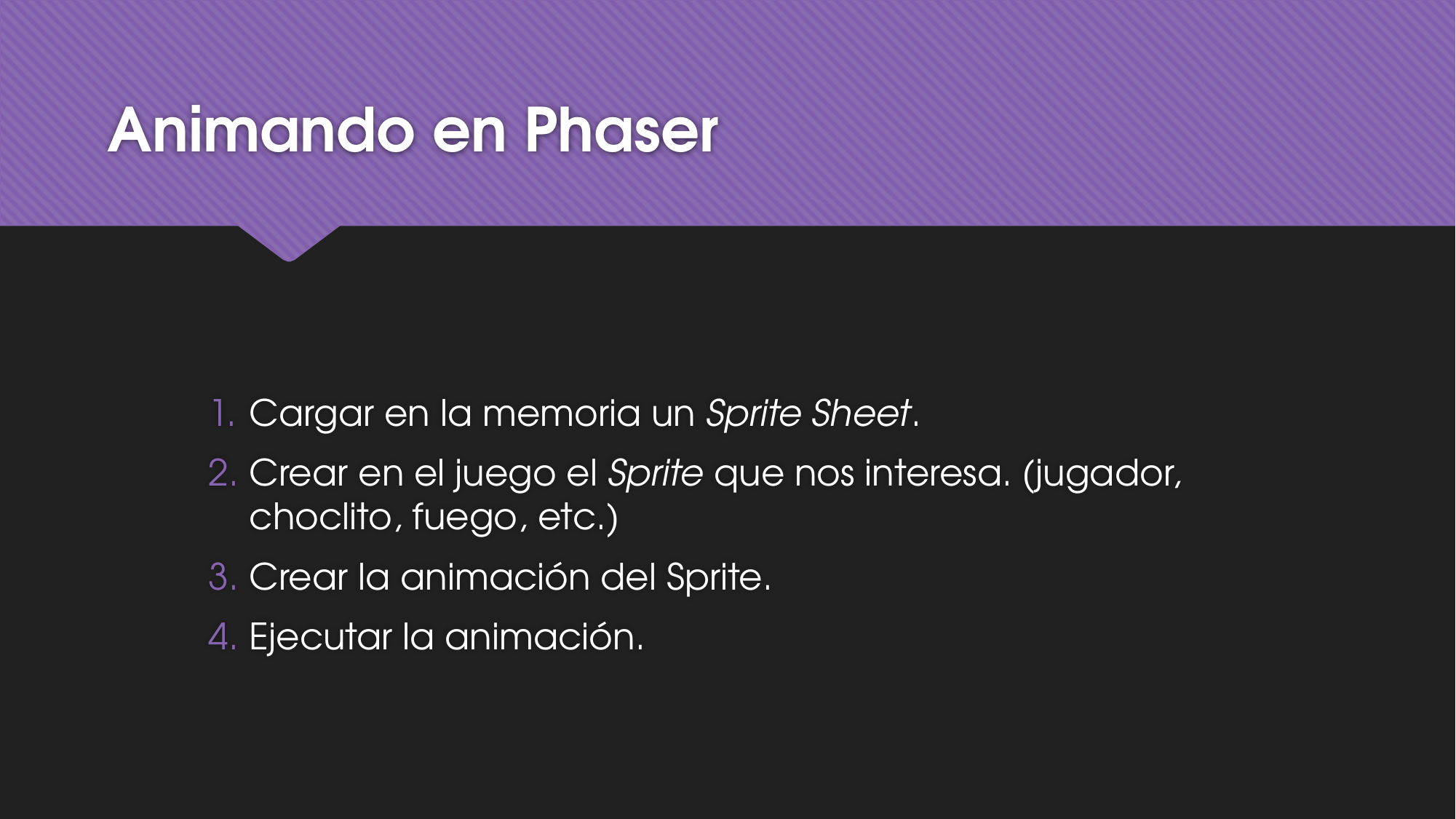

# Animando en Phaser
Cargar en la memoria un Sprite Sheet.
Crear en el juego el Sprite que nos interesa. (jugador, choclito, fuego, etc.)
Crear la animación del Sprite.
Ejecutar la animación.